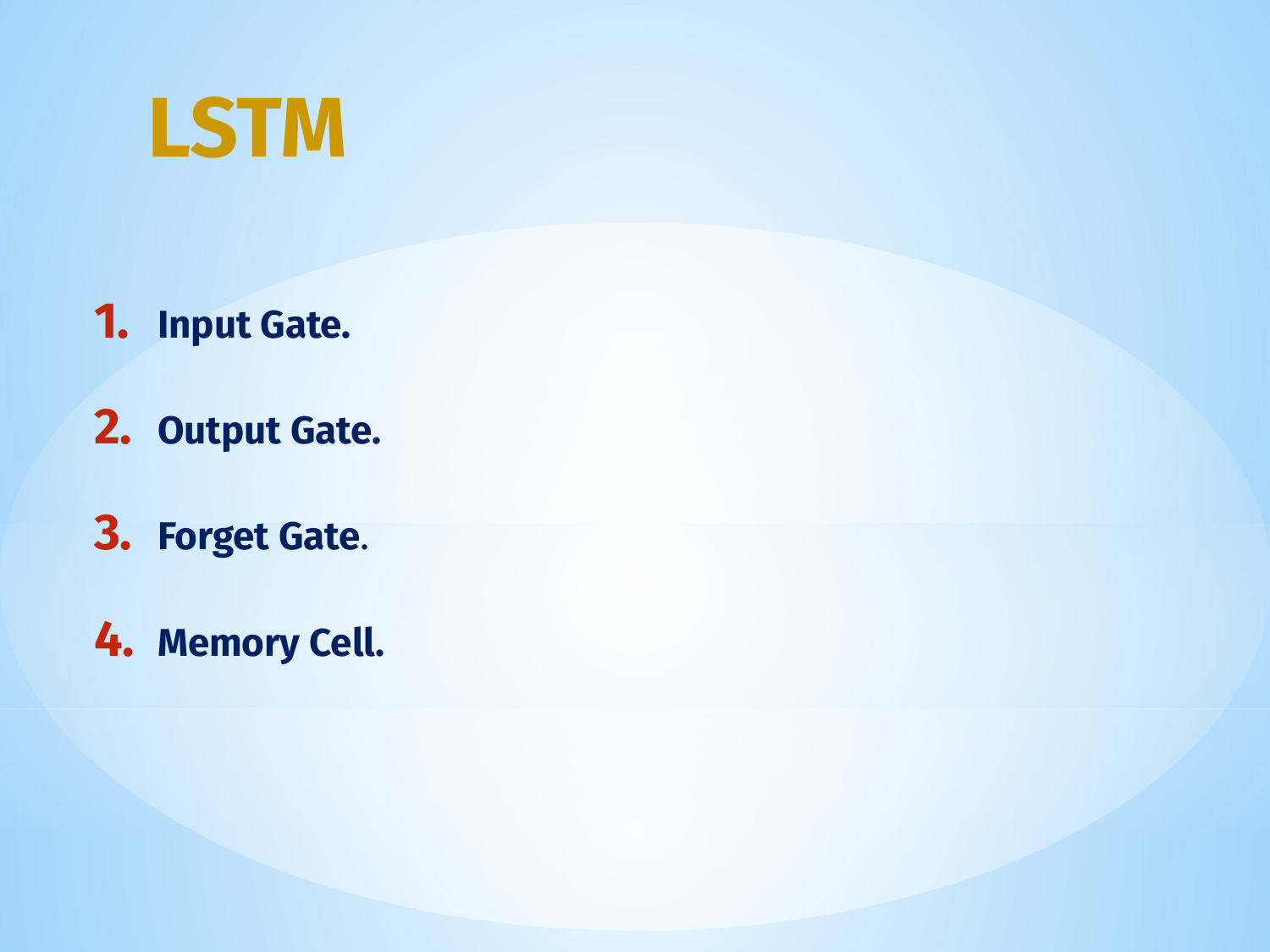

# LSTM
Input Gate.
Output Gate.
Forget Gate.
Memory Cell.